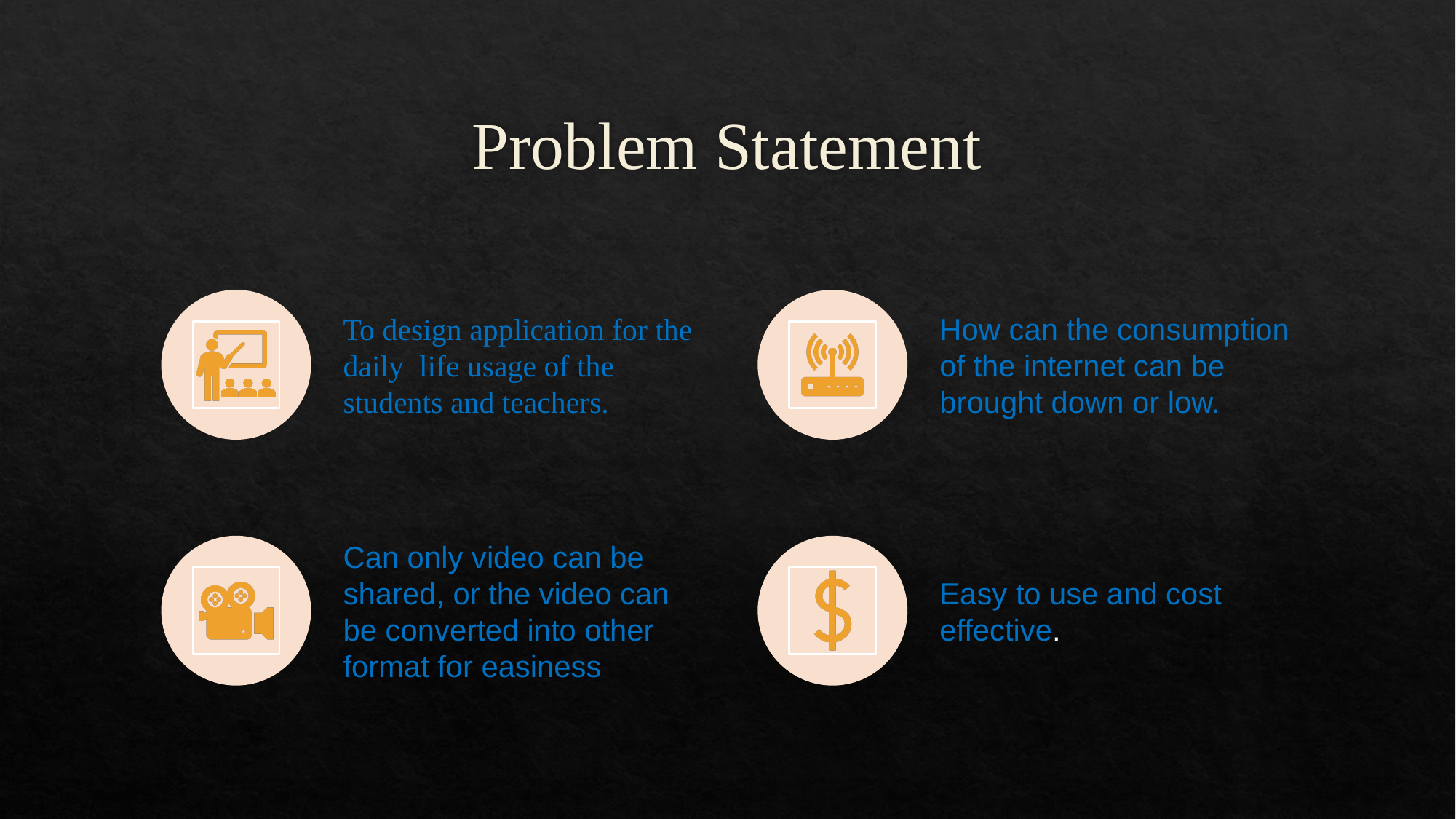

# Problem Statement
To design application for the daily  life usage of the students and teachers.
How can the consumption of the internet can be brought down or low.
Can only video can be shared, or the video can be converted into other format for easiness
Easy to use and cost effective.